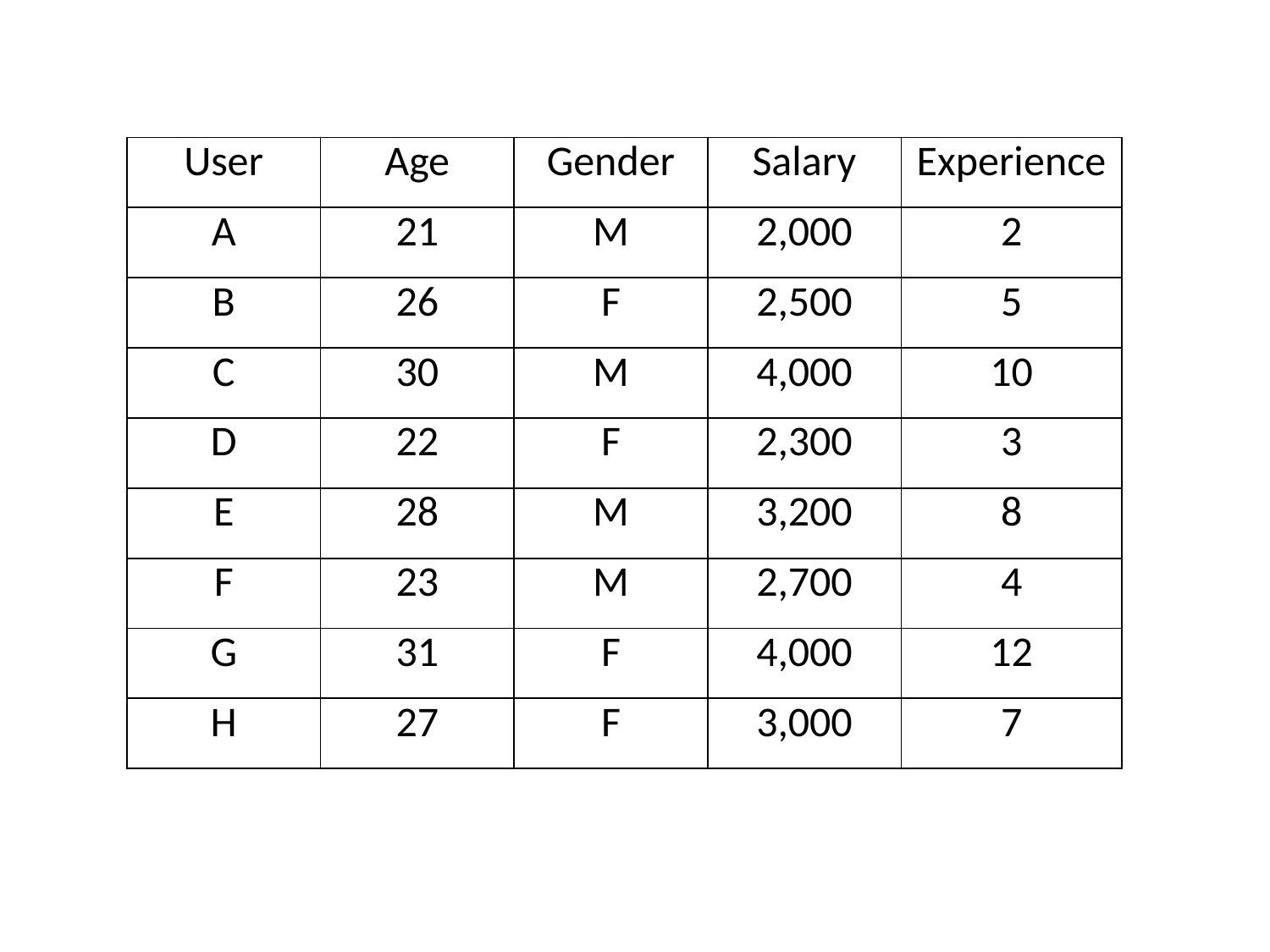

| User | Age | Gender | Salary | Experience |
| --- | --- | --- | --- | --- |
| A | 21 | M | 2,000 | 2 |
| B | 26 | F | 2,500 | 5 |
| C | 30 | M | 4,000 | 10 |
| D | 22 | F | 2,300 | 3 |
| E | 28 | M | 3,200 | 8 |
| F | 23 | M | 2,700 | 4 |
| G | 31 | F | 4,000 | 12 |
| H | 27 | F | 3,000 | 7 |